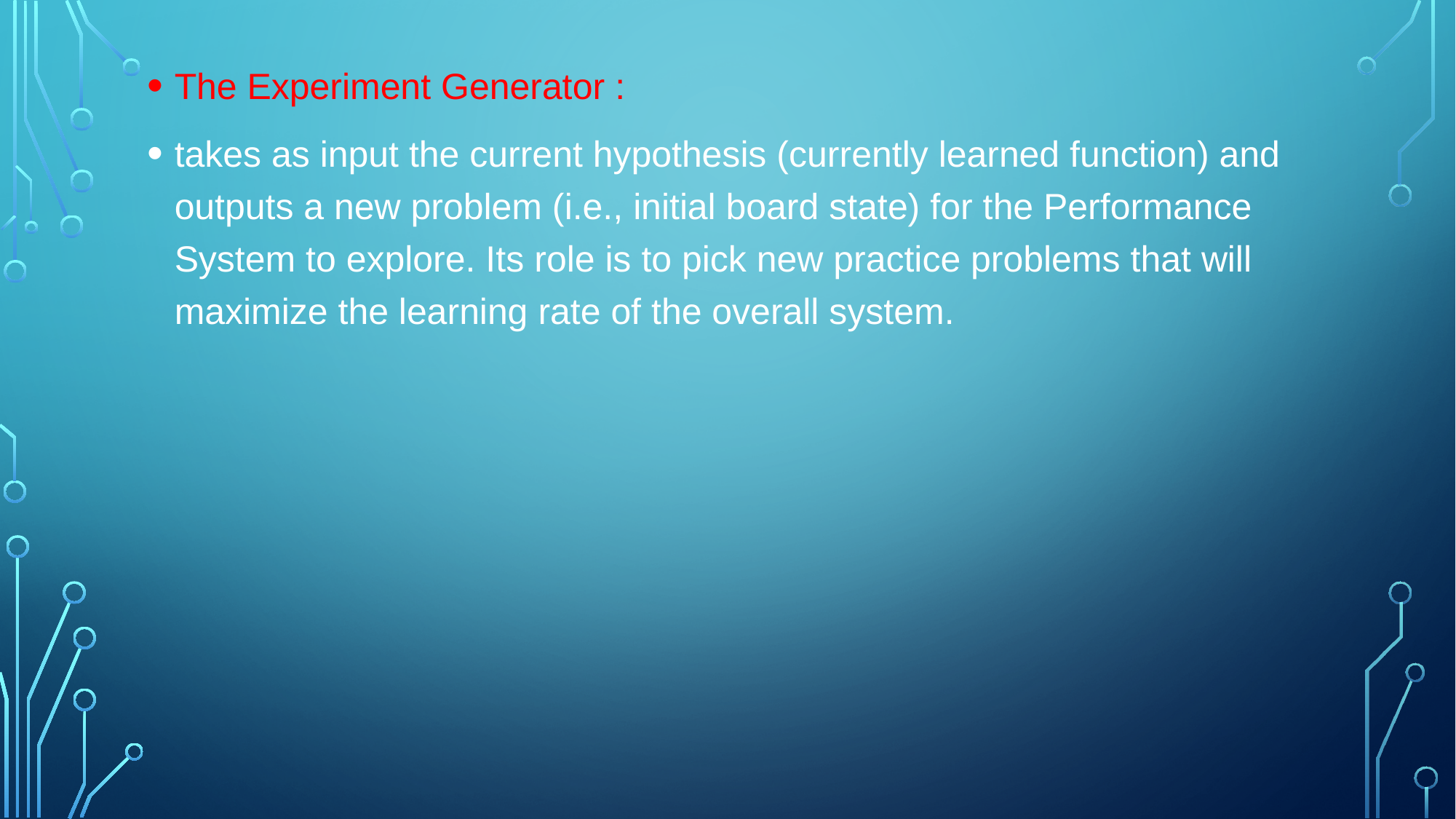

The Experiment Generator :
takes as input the current hypothesis (currently learned function) and outputs a new problem (i.e., initial board state) for the Performance System to explore. Its role is to pick new practice problems that will maximize the learning rate of the overall system.